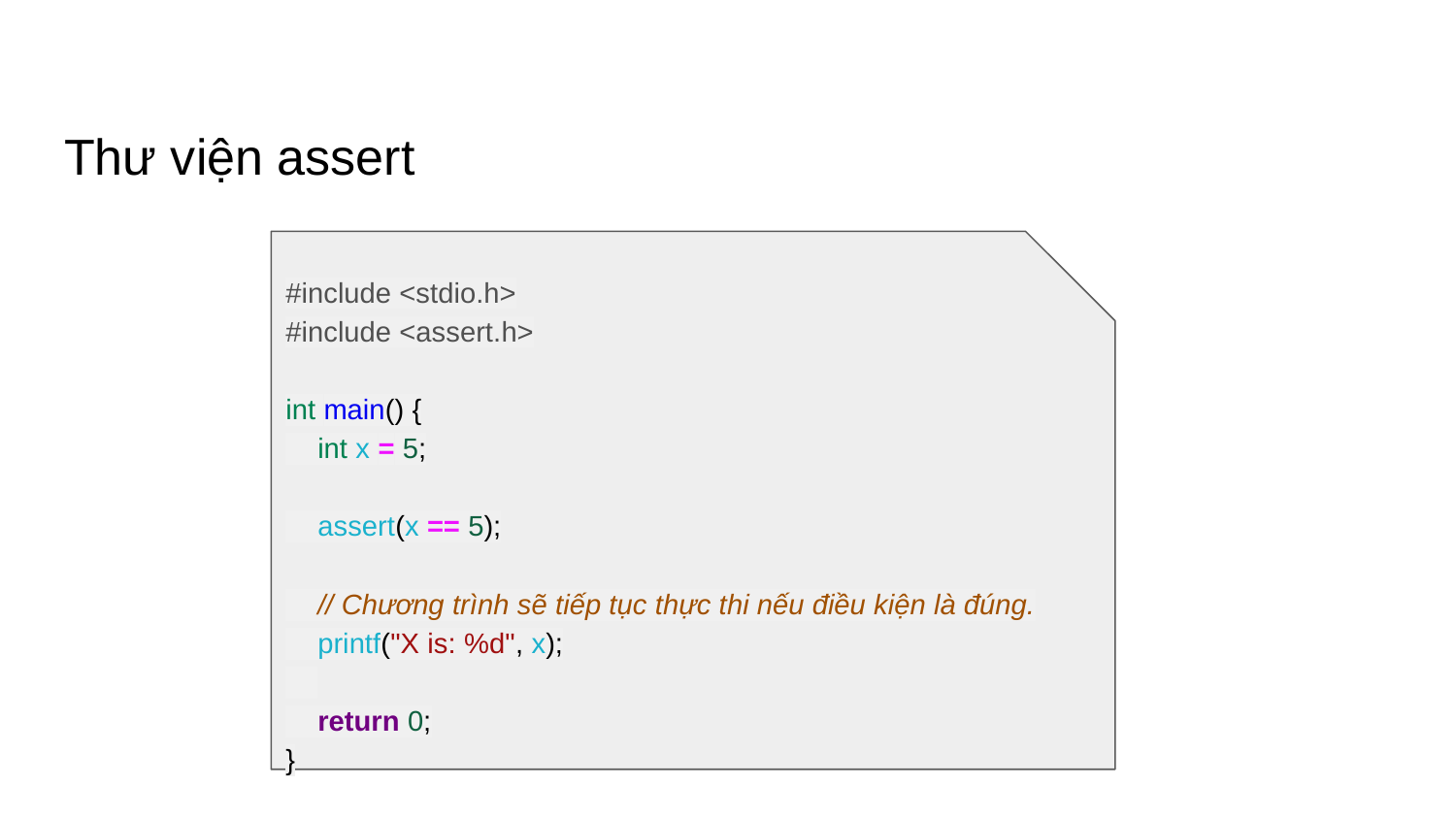

# Thư viện assert

#include <stdio.h>
#include <assert.h>
int main() {
    int x = 5;
    assert(x == 5);
    // Chương trình sẽ tiếp tục thực thi nếu điều kiện là đúng.
    printf("X is: %d", x);
    return 0;
}